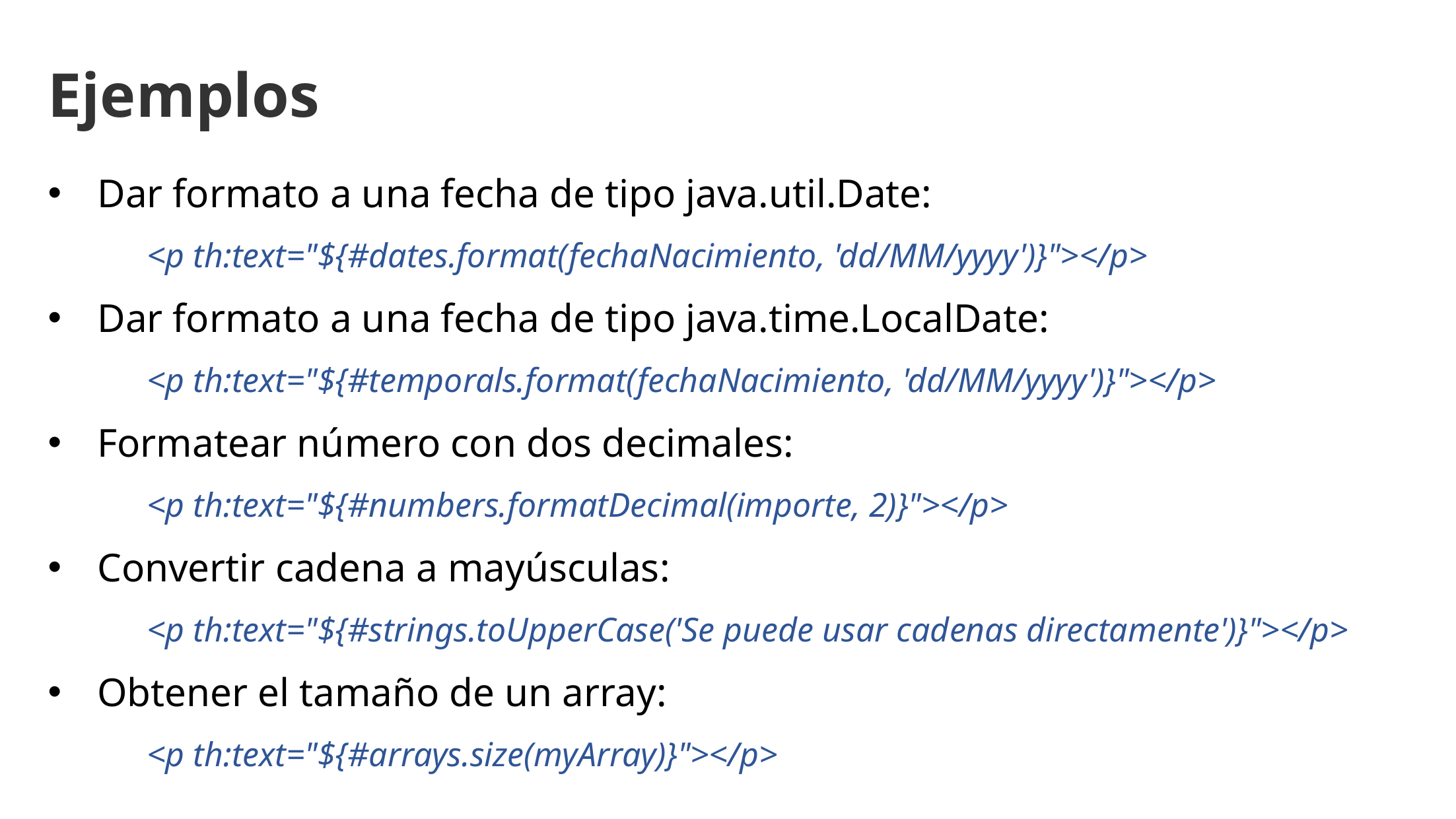

Ejemplos
Dar formato a una fecha de tipo java.util.Date:
	<p th:text="${#dates.format(fechaNacimiento, 'dd/MM/yyyy')}"></p>
Dar formato a una fecha de tipo java.time.LocalDate:
	<p th:text="${#temporals.format(fechaNacimiento, 'dd/MM/yyyy')}"></p>
Formatear número con dos decimales:
	<p th:text="${#numbers.formatDecimal(importe, 2)}"></p>
Convertir cadena a mayúsculas:
	<p th:text="${#strings.toUpperCase('Se puede usar cadenas directamente')}"></p>
Obtener el tamaño de un array:
	<p th:text="${#arrays.size(myArray)}"></p>